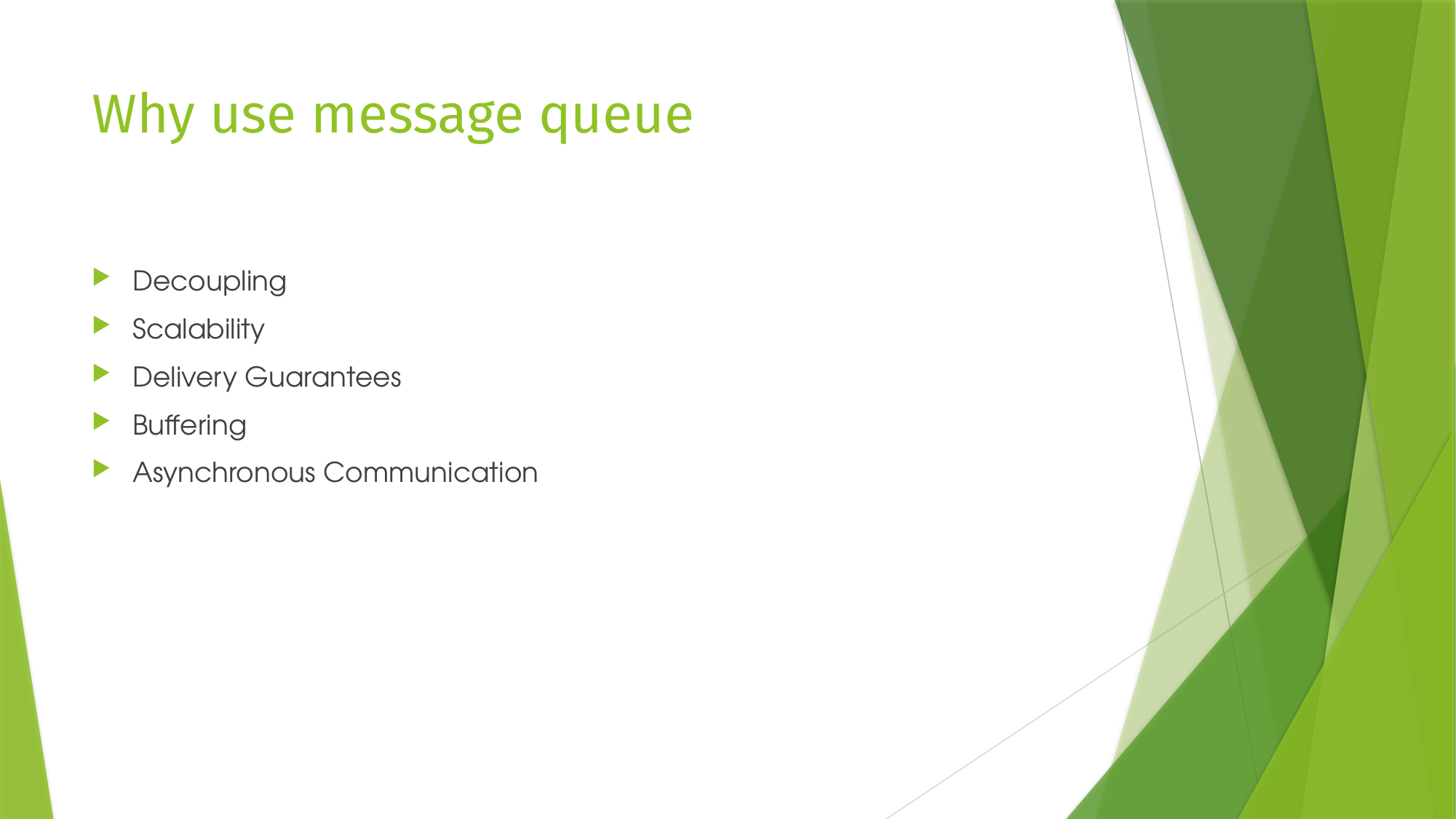

# Why use message queue
Decoupling
Scalability
Delivery Guarantees
Buffering
Asynchronous Communication